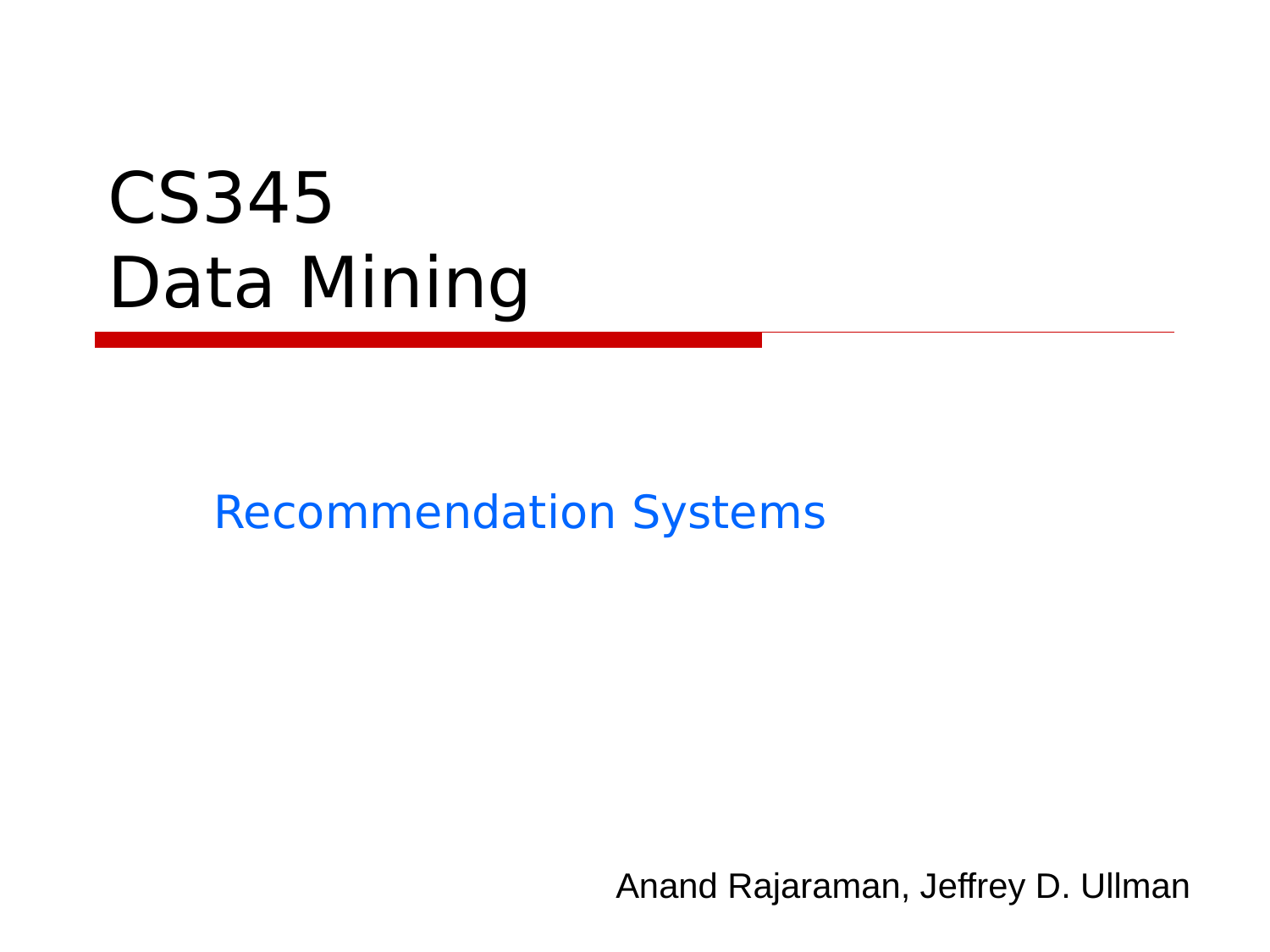

# CS345 Data Mining
Recommendation Systems

Anand Rajaraman, Jeffrey D. Ullman